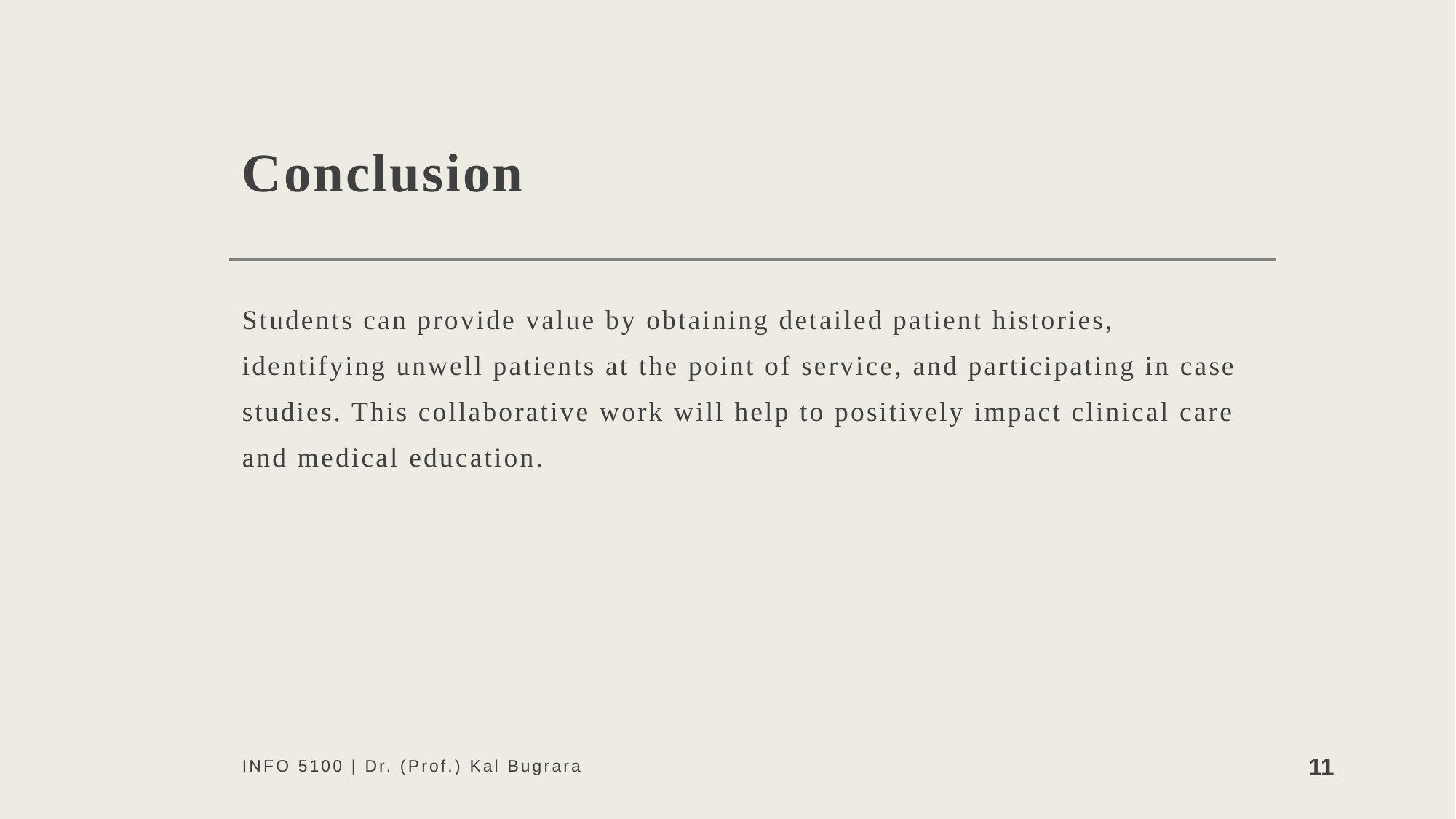

# Conclusion
Students can provide value by obtaining detailed patient histories, identifying unwell patients at the point of service, and participating in case studies. This collaborative work will help to positively impact clinical care and medical education.
INFO 5100 | Dr. (Prof.) Kal Bugrara
11